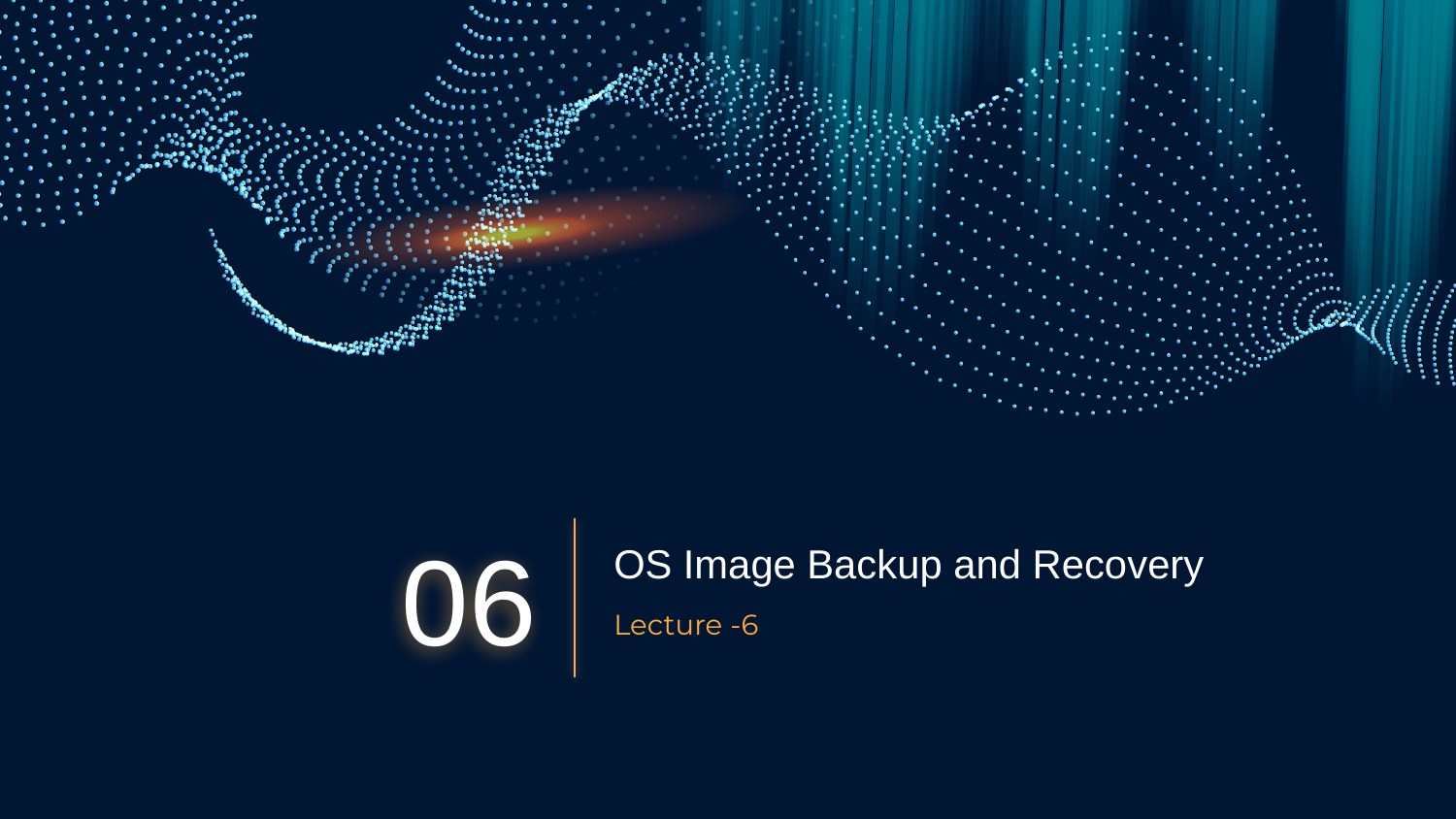

# OS Image Backup and Recovery
06
Lecture -6